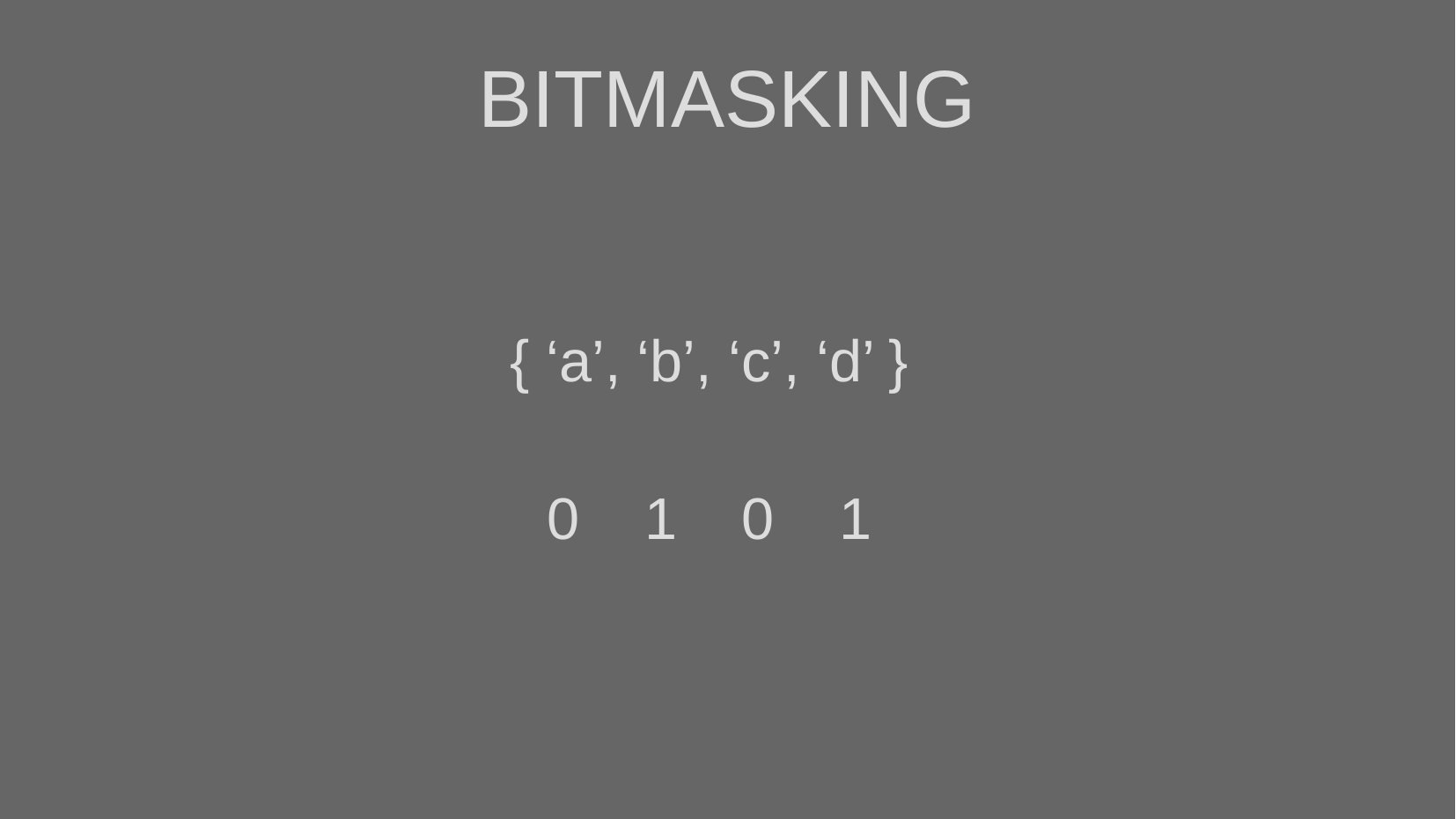

# BITMASKING
{ ‘a’, ‘b’, ‘c’, ‘d’ }
0    1    0    1